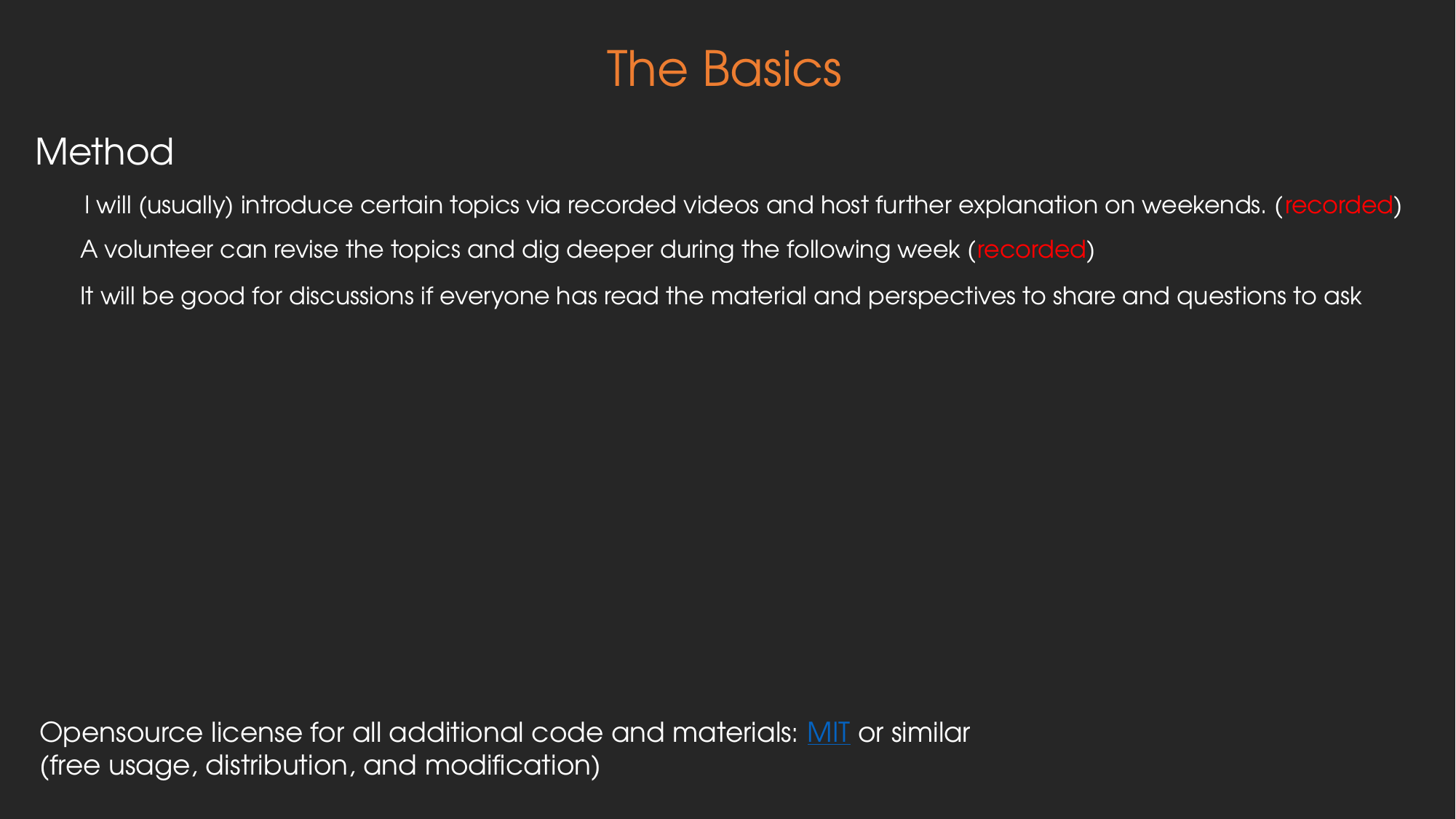

The Basics
Method
I will (usually) introduce certain topics via recorded videos and host further explanation on weekends. (recorded)
A volunteer can revise the topics and dig deeper during the following week (recorded)
It will be good for discussions if everyone has read the material and perspectives to share and questions to ask
Opensource license for all additional code and materials: MIT or similar
(free usage, distribution, and modification)